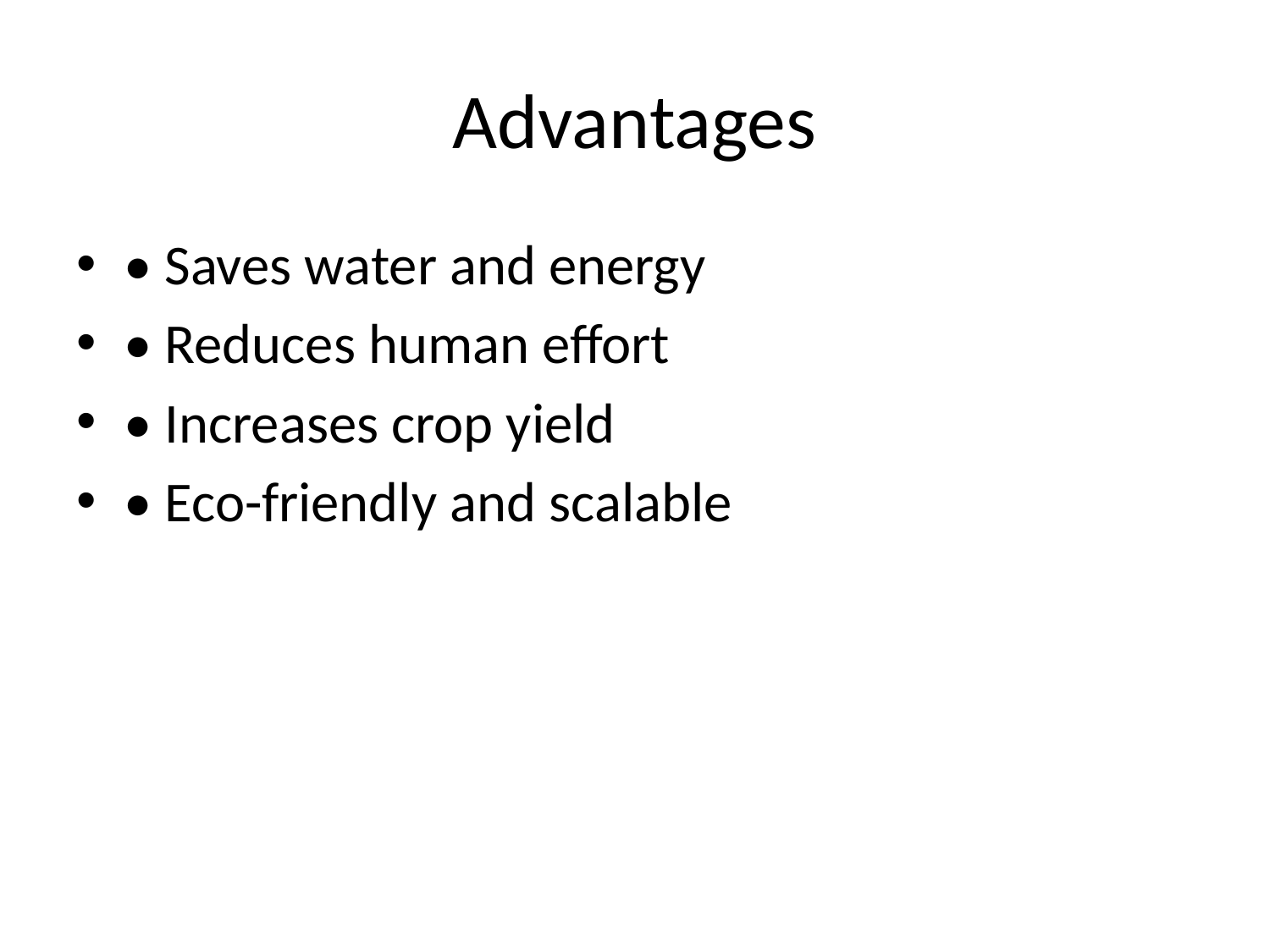

# Advantages
• Saves water and energy
• Reduces human effort
• Increases crop yield
• Eco-friendly and scalable